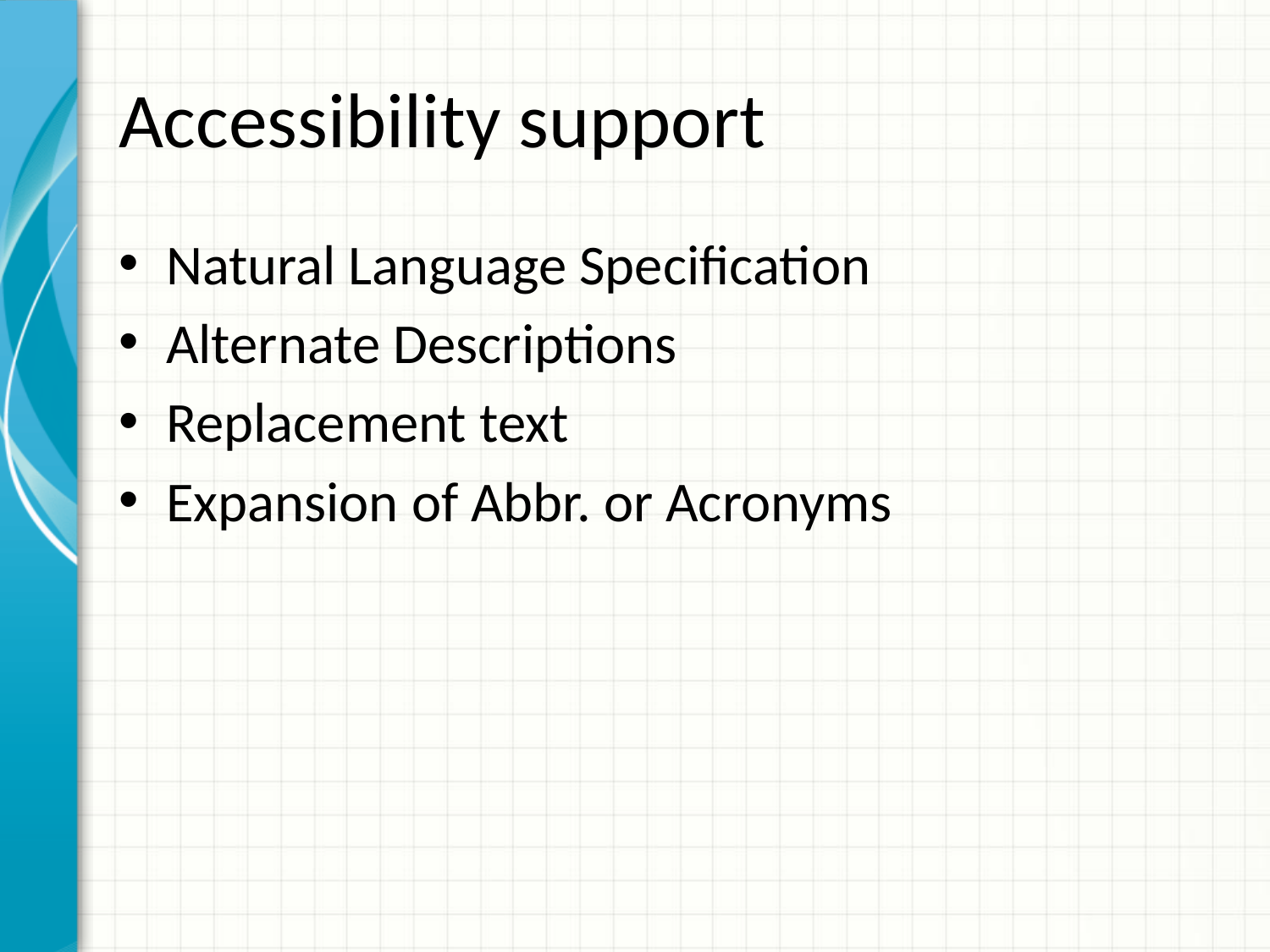

# Accessibility support
Natural Language Specification
Alternate Descriptions
Replacement text
Expansion of Abbr. or Acronyms